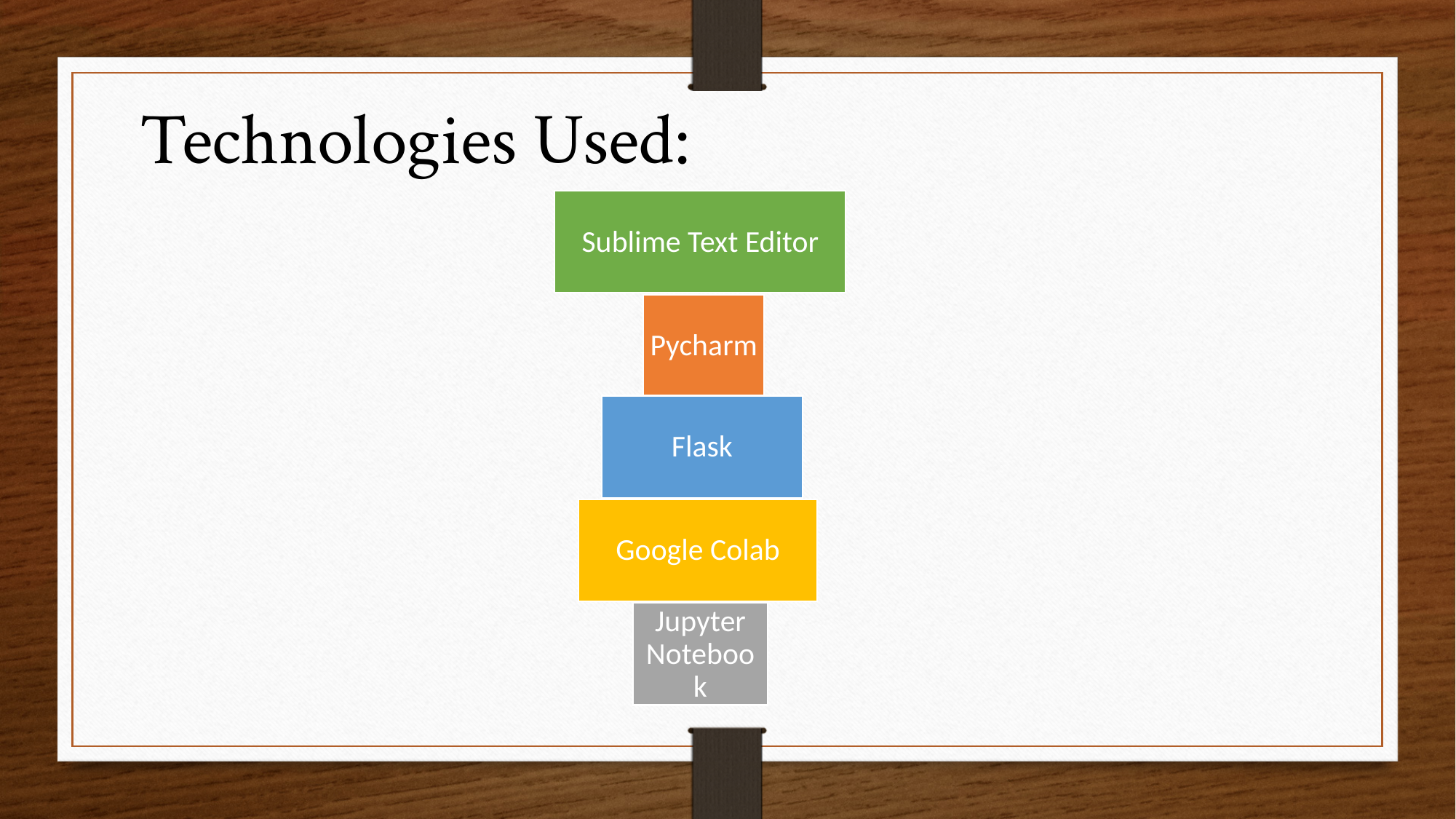

Technologies Used:
Pycharm
Jupyter Notebook
Google Colab
Flask
Sublime Text Editor